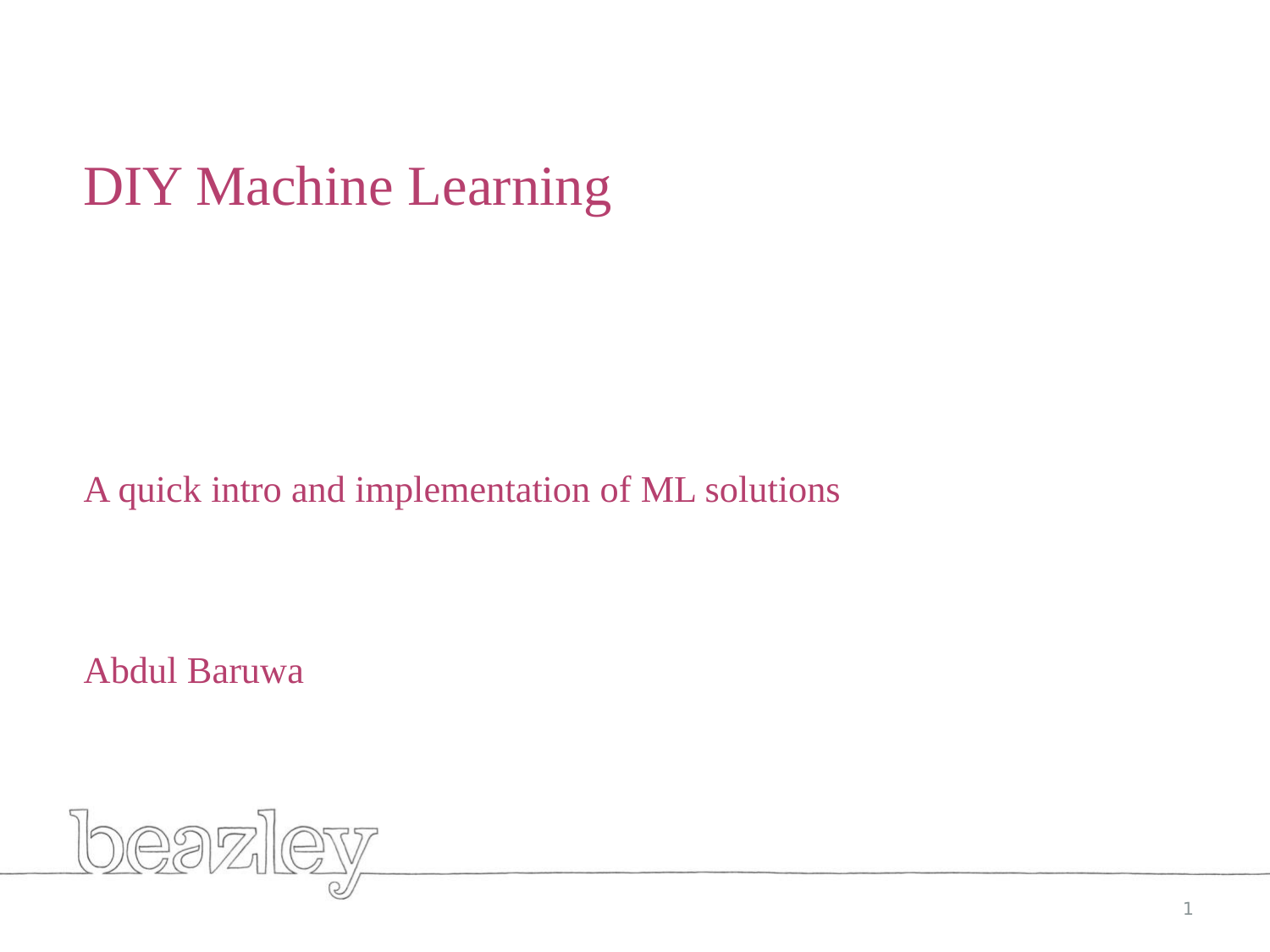

# DIY Machine Learning A quick intro and implementation of ML solutions Abdul Baruwa
1